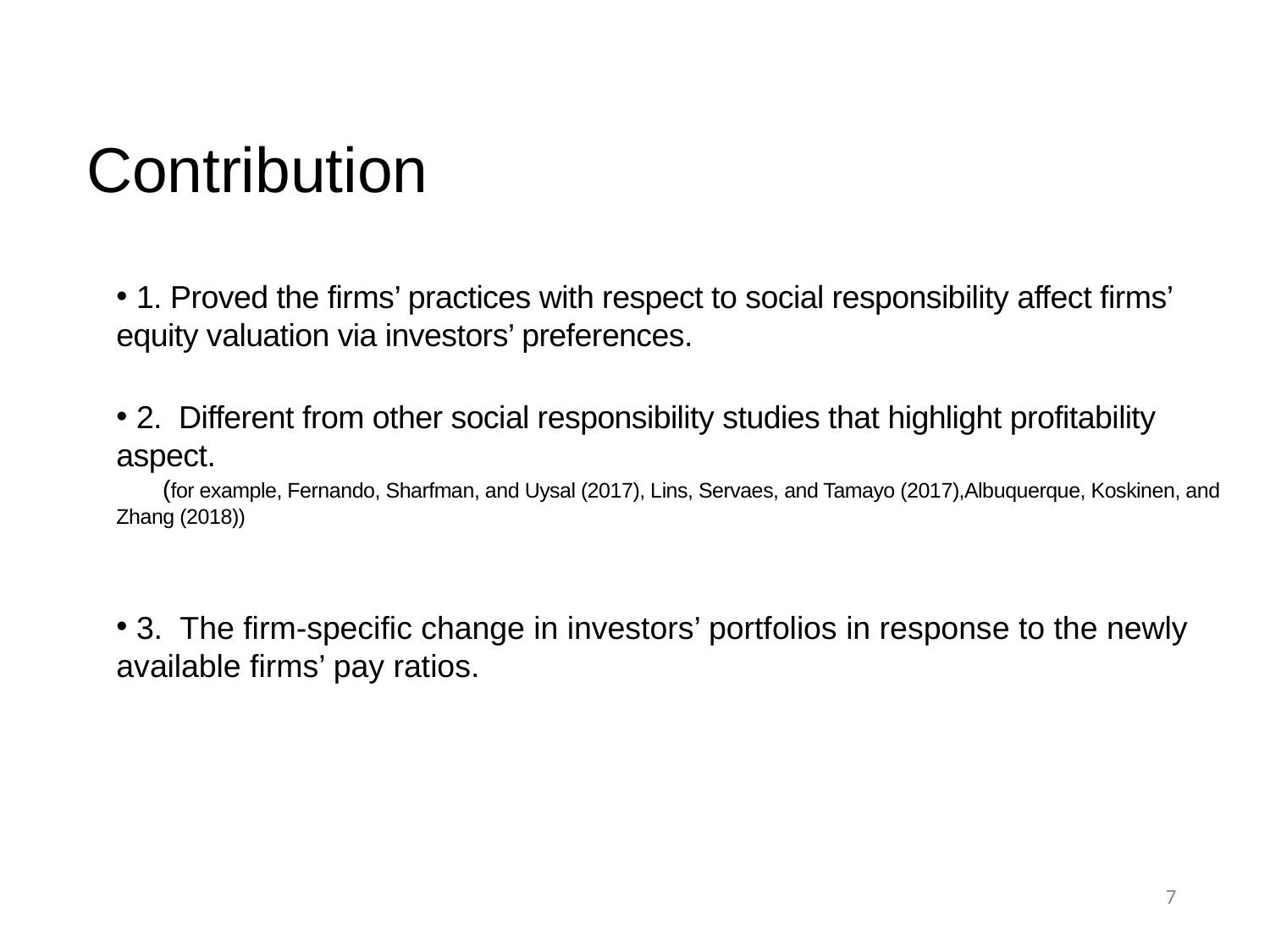

# Contribution
 1. Proved the firms’ practices with respect to social responsibility affect firms’ equity valuation via investors’ preferences.

 2.  Different from other social responsibility studies that highlight profitability aspect.
       (for example, Fernando, Sharfman, and Uysal (2017), Lins, Servaes, and Tamayo (2017),Albuquerque, Koskinen, and Zhang (2018))

 3.  The firm-specific change in investors’ portfolios in response to the newly available firms’ pay ratios.

7